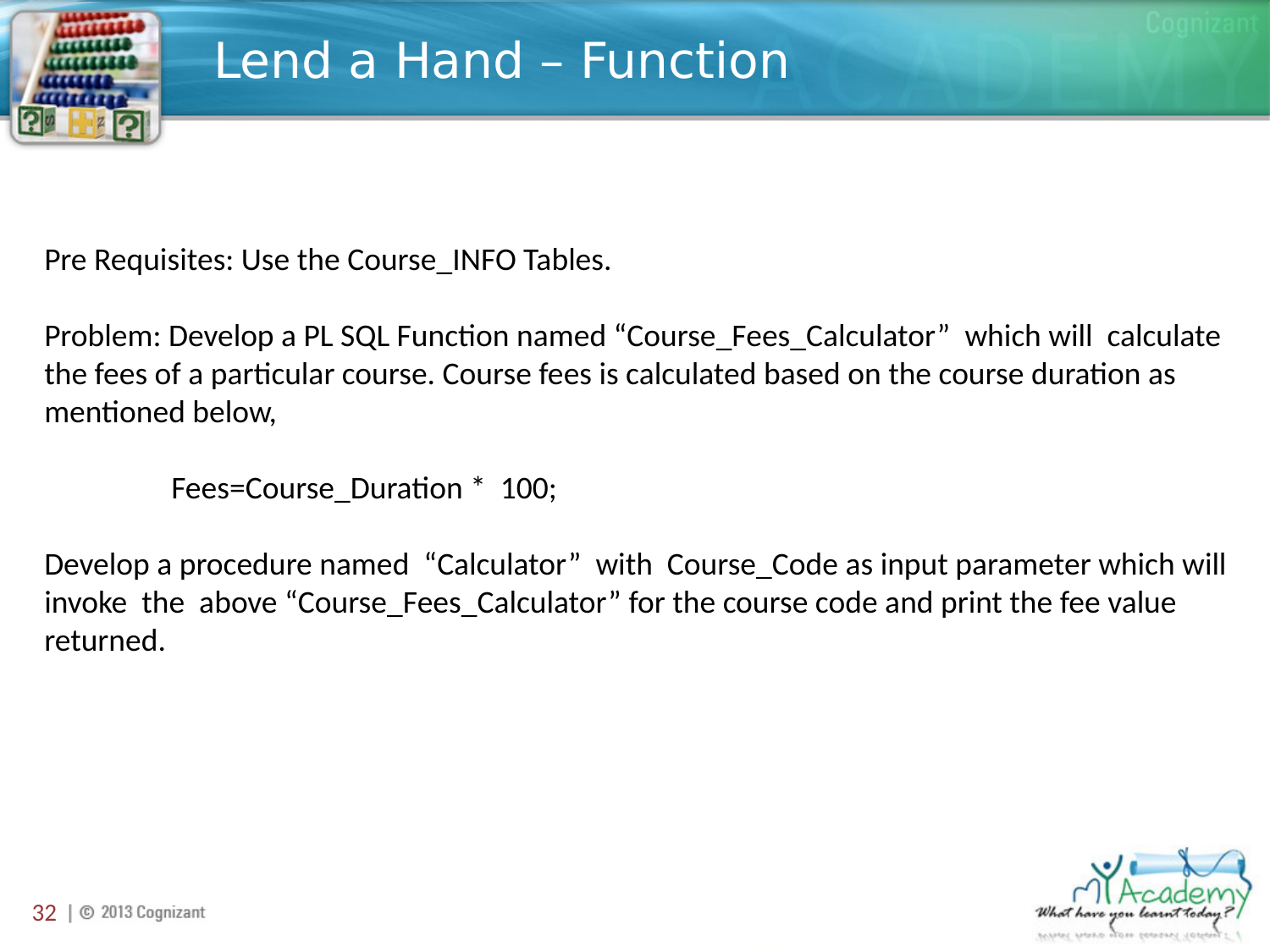

# Lend a Hand – Function
Pre Requisites: Use the Course_INFO Tables.

Problem: Develop a PL SQL Function named “Course_Fees_Calculator”  which will  calculate the fees of a particular course. Course fees is calculated based on the course duration as mentioned below,

	Fees=Course_Duration *  100;

Develop a procedure named  “Calculator”  with  Course_Code as input parameter which will  invoke  the  above “Course_Fees_Calculator” for the course code and print the fee value returned.

32